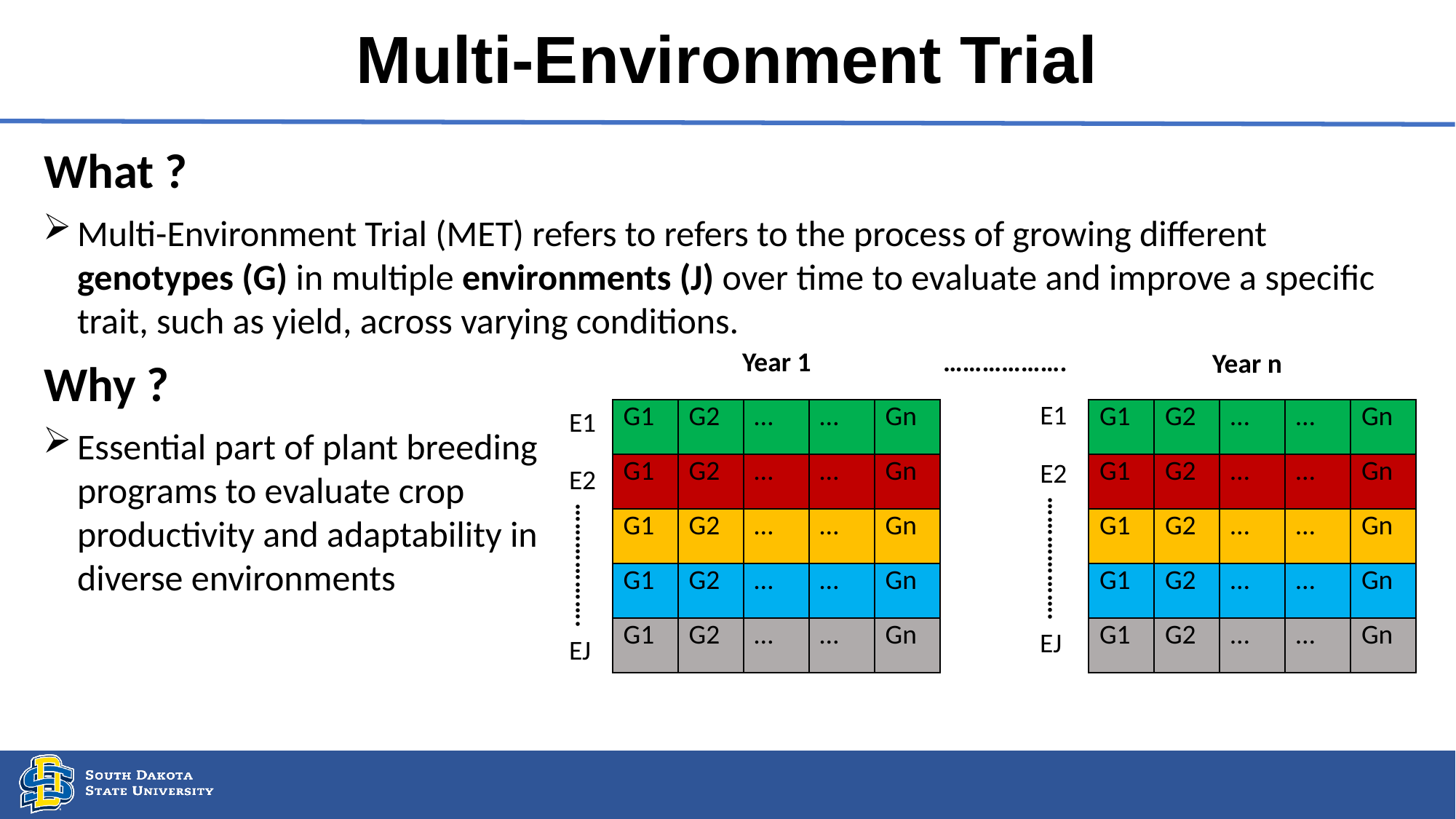

# Multi-Environment Trial
What ?
Multi-Environment Trial (MET) refers to refers to the process of growing different genotypes (G) in multiple environments (J) over time to evaluate and improve a specific trait, such as yield, across varying conditions.
Year 1
……………….
Year n
Why ?
E1
E1
| G1 | G2 | … | … | Gn |
| --- | --- | --- | --- | --- |
| G1 | G2 | … | … | Gn |
| G1 | G2 | … | … | Gn |
| G1 | G2 | … | … | Gn |
| G1 | G2 | … | … | Gn |
| G1 | G2 | … | … | Gn |
| --- | --- | --- | --- | --- |
| G1 | G2 | … | … | Gn |
| G1 | G2 | … | … | Gn |
| G1 | G2 | … | … | Gn |
| G1 | G2 | … | … | Gn |
Essential part of plant breeding programs to evaluate crop productivity and adaptability in diverse environments
E2
E2
……………….
……………….
EJ
EJ